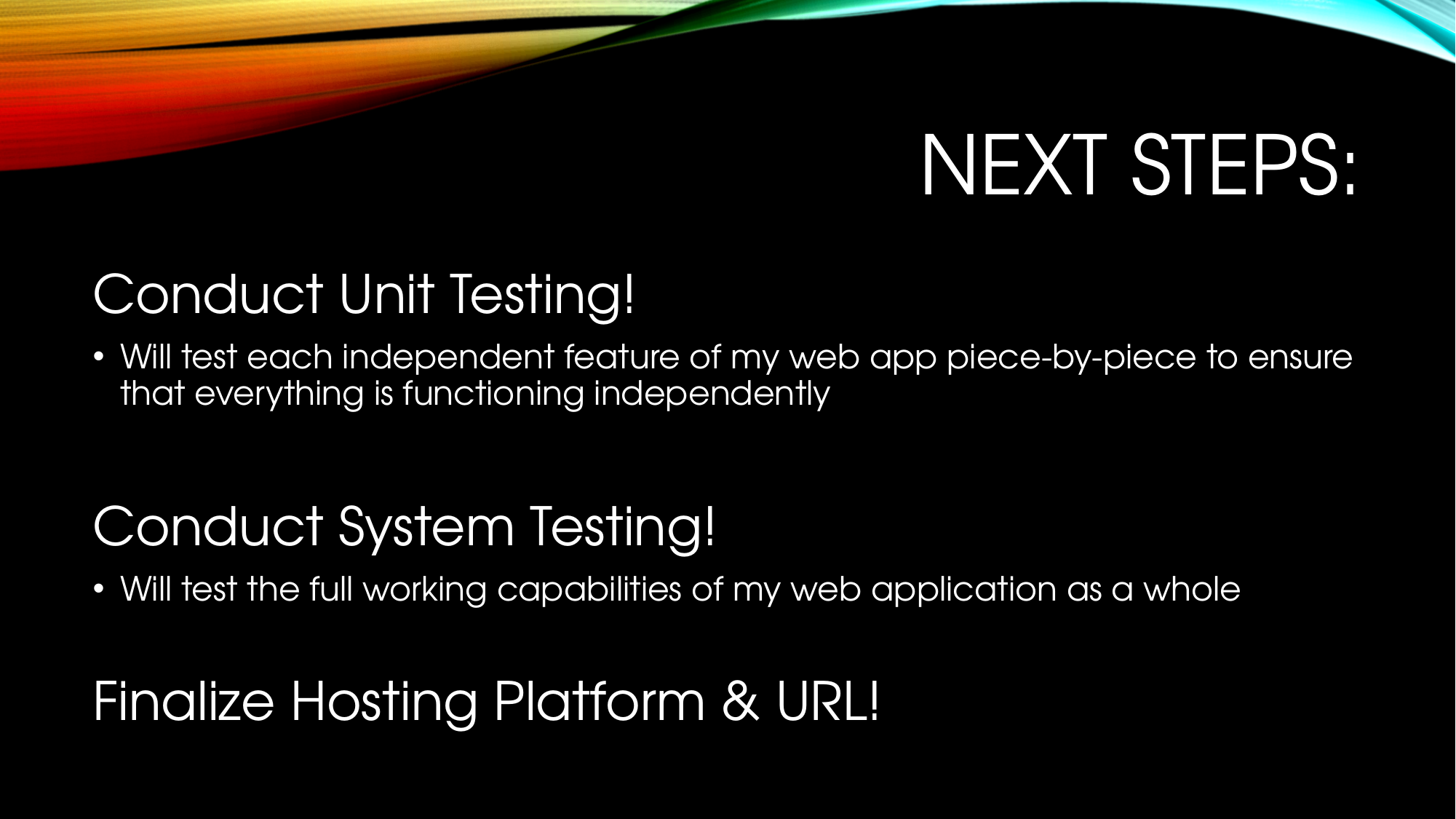

# Next Steps:
Conduct Unit Testing!
Will test each independent feature of my web app piece-by-piece to ensure that everything is functioning independently

Conduct System Testing!
Will test the full working capabilities of my web application as a whole

Finalize Hosting Platform & URL!